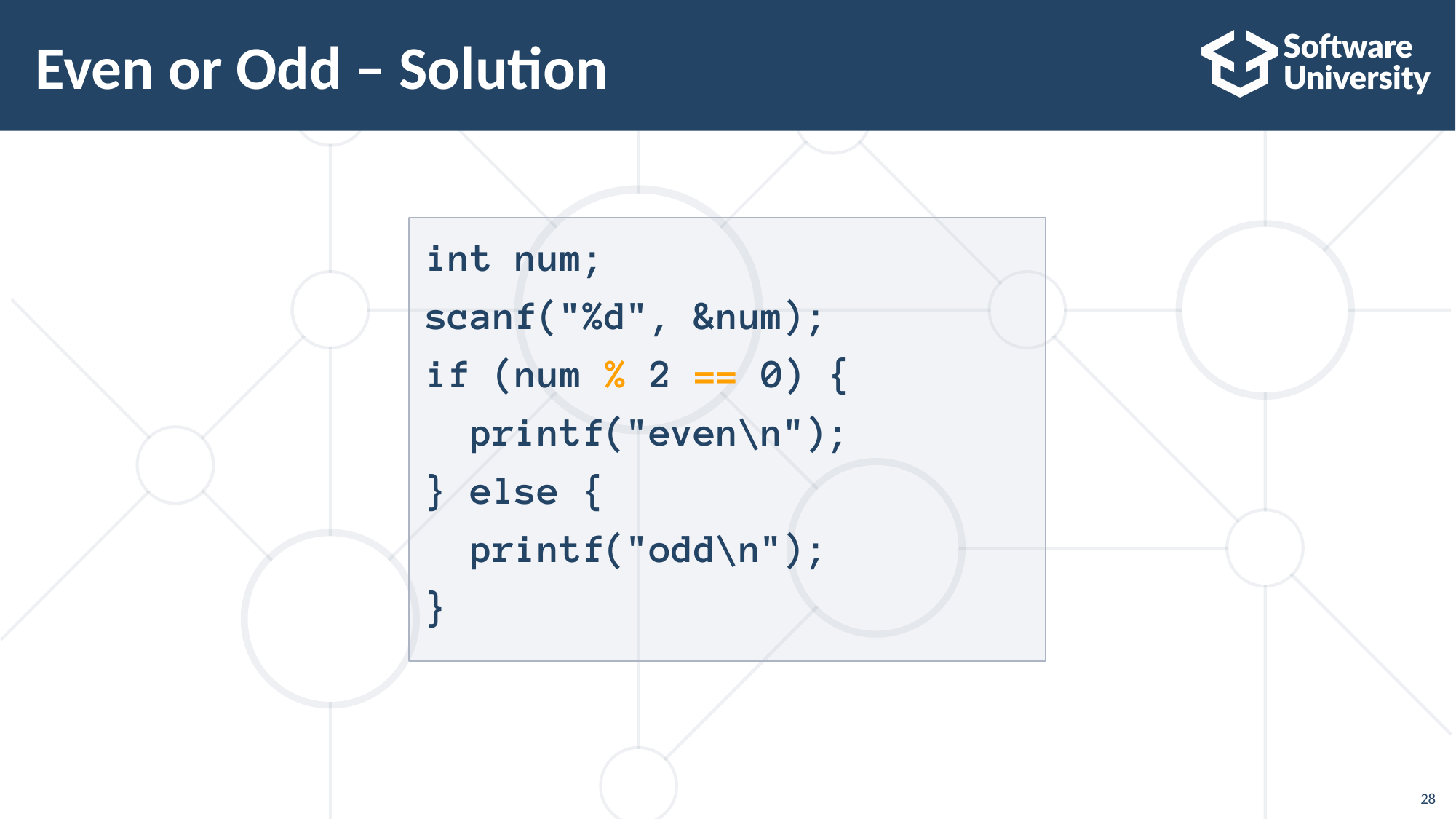

# Even or Odd – Solution
int num;
scanf("%d", &num);
if (num % 2 == 0) {
  printf("even\n");
} else {
  printf("odd\n");
}
28